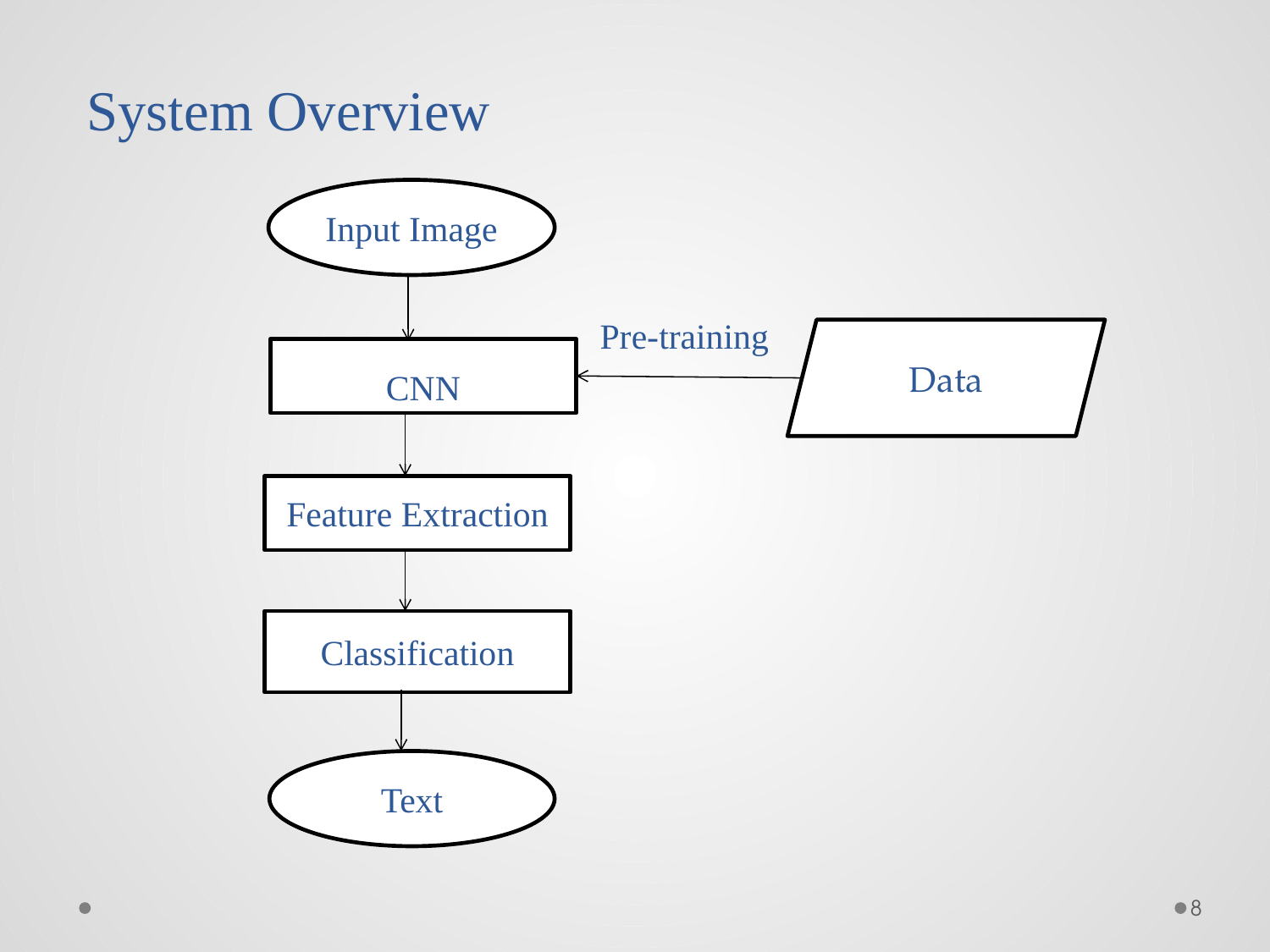

# System Overview
Input Image
Pre-training
Data
CNN
Feature Extraction
Classification
Text
8